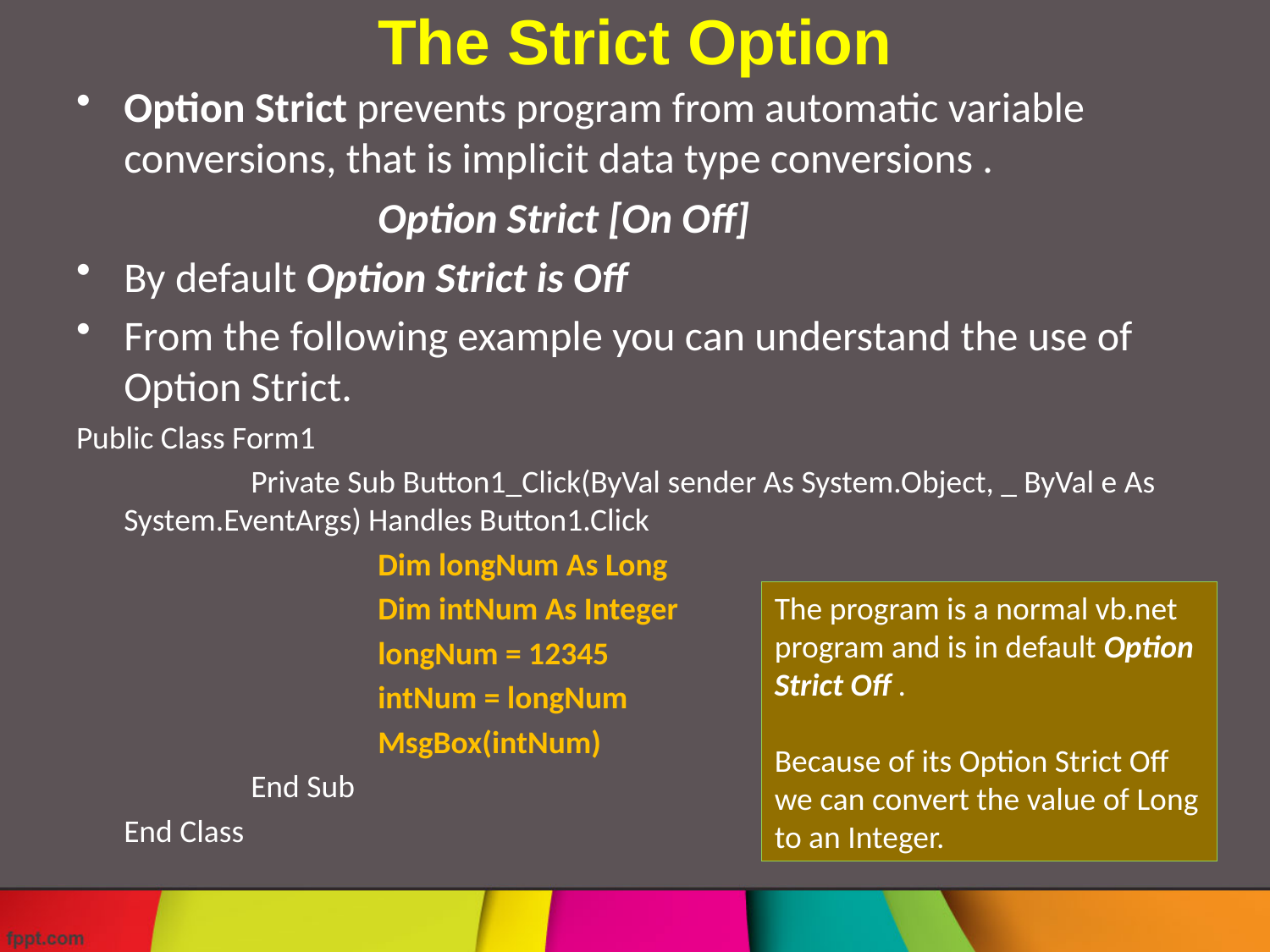

# The Strict Option
Option Strict prevents program from automatic variable conversions, that is implicit data type conversions .
			Option Strict [On Off]
By default Option Strict is Off
From the following example you can understand the use of Option Strict.
Public Class Form1
		Private Sub Button1_Click(ByVal sender As System.Object, _ ByVal e As System.EventArgs) Handles Button1.Click
			Dim longNum As Long
			Dim intNum As Integer
			longNum = 12345
			intNum = longNum
			MsgBox(intNum)
		End Sub
	End Class
The program is a normal vb.net program and is in default Option Strict Off .

Because of its Option Strict Off we can convert the value of Long to an Integer.